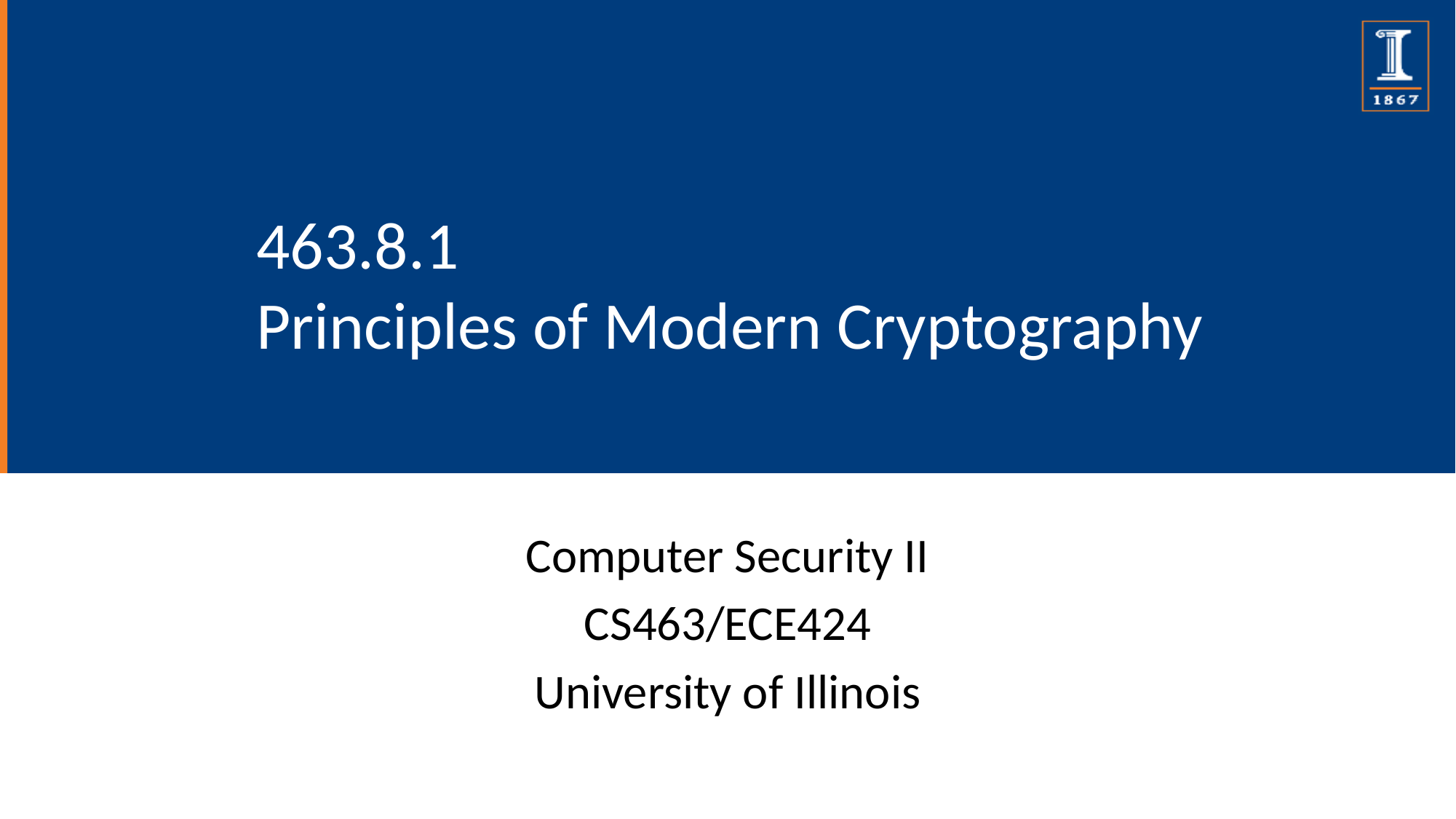

# 463.8.1 Principles of Modern Cryptography
Computer Security II
CS463/ECE424
University of Illinois